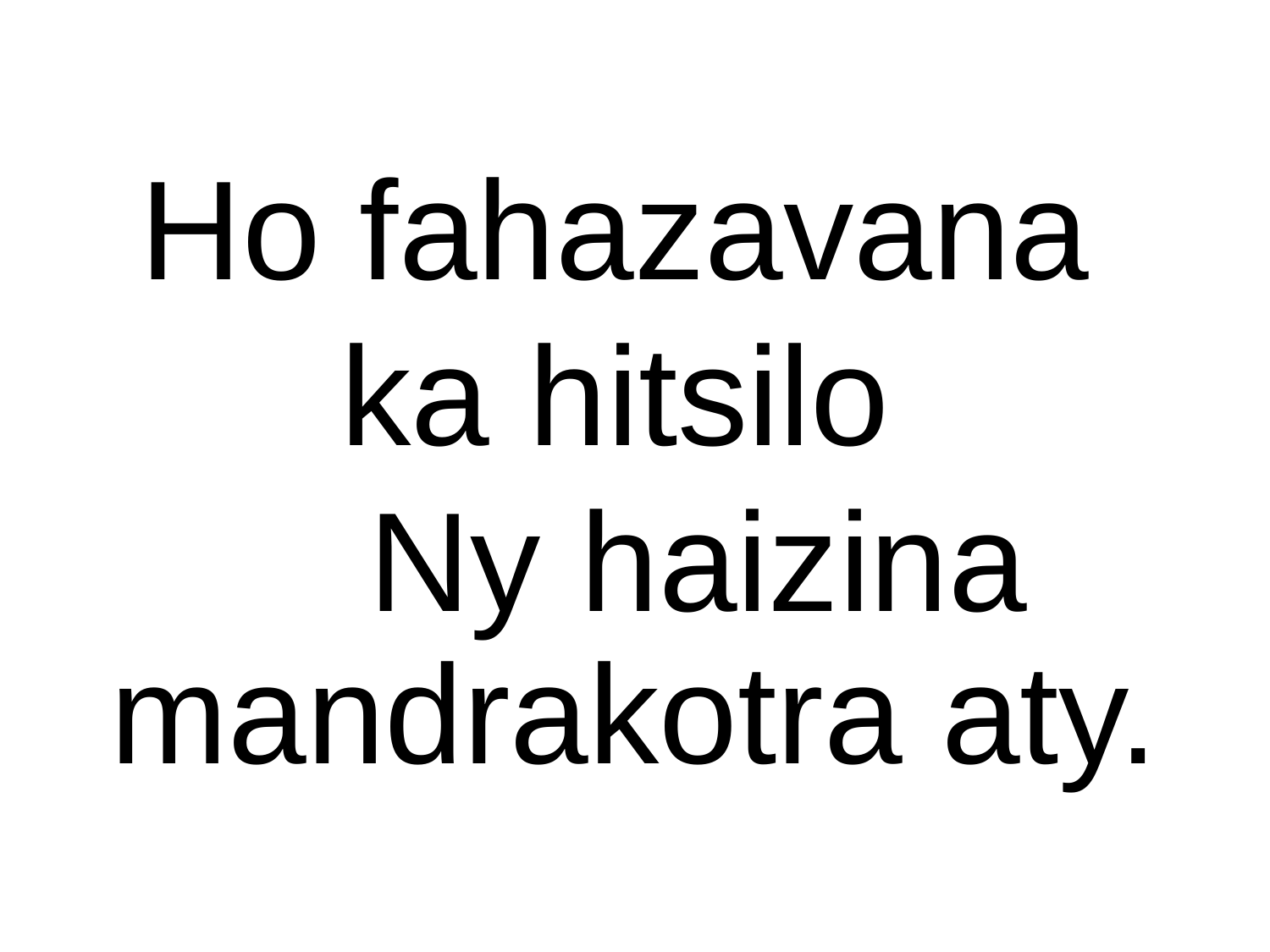

Ho fahazavana
ka hitsilo
	Ny haizina mandrakotra aty.